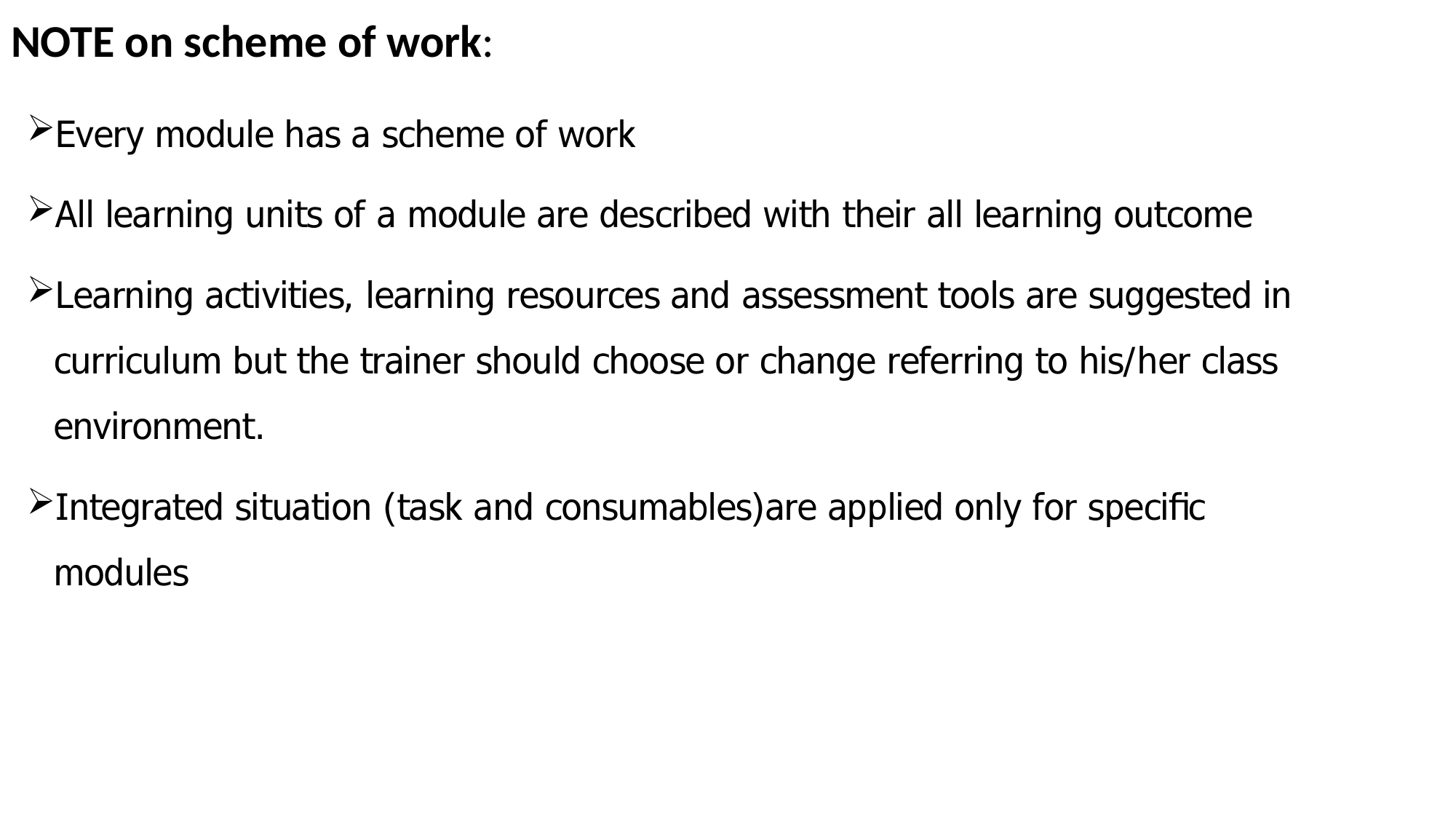

# NOTE on scheme of work:
Every module has a scheme of work
All learning units of a module are described with their all learning outcome
Learning activities, learning resources and assessment tools are suggested in curriculum but the trainer should choose or change referring to his/her class environment.
Integrated situation (task and consumables)are applied only for specific modules